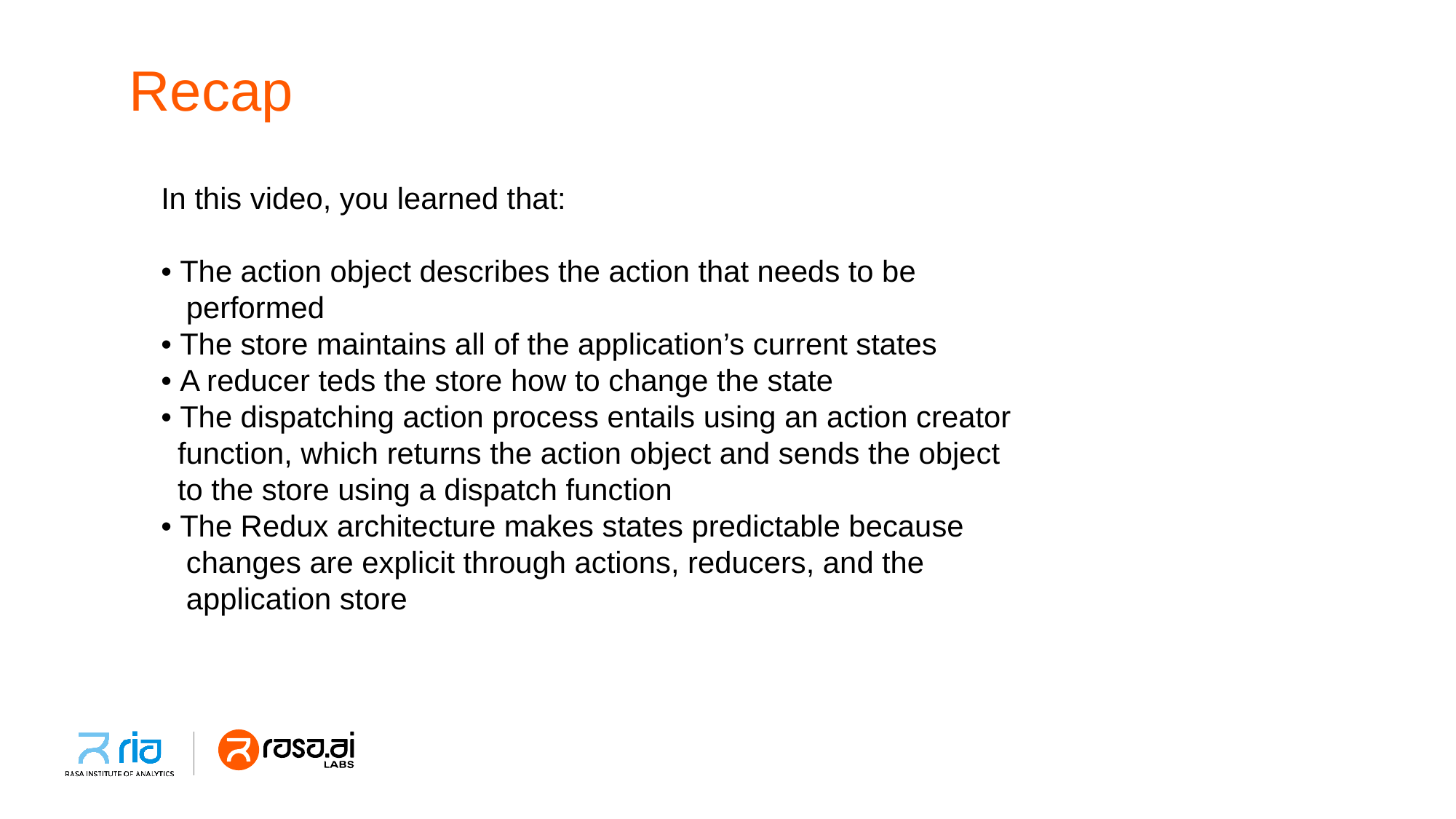

# Recap

In this video, you learned that:

• The action object describes the action that needs to be
   performed
• The store maintains all of the application’s current states
• A reducer teds the store how to change the state
• The dispatching action process entails using an action creator
  function, which returns the action object and sends the object
  to the store using a dispatch function
• The Redux architecture makes states predictable because
   changes are explicit through actions, reducers, and the
   application store